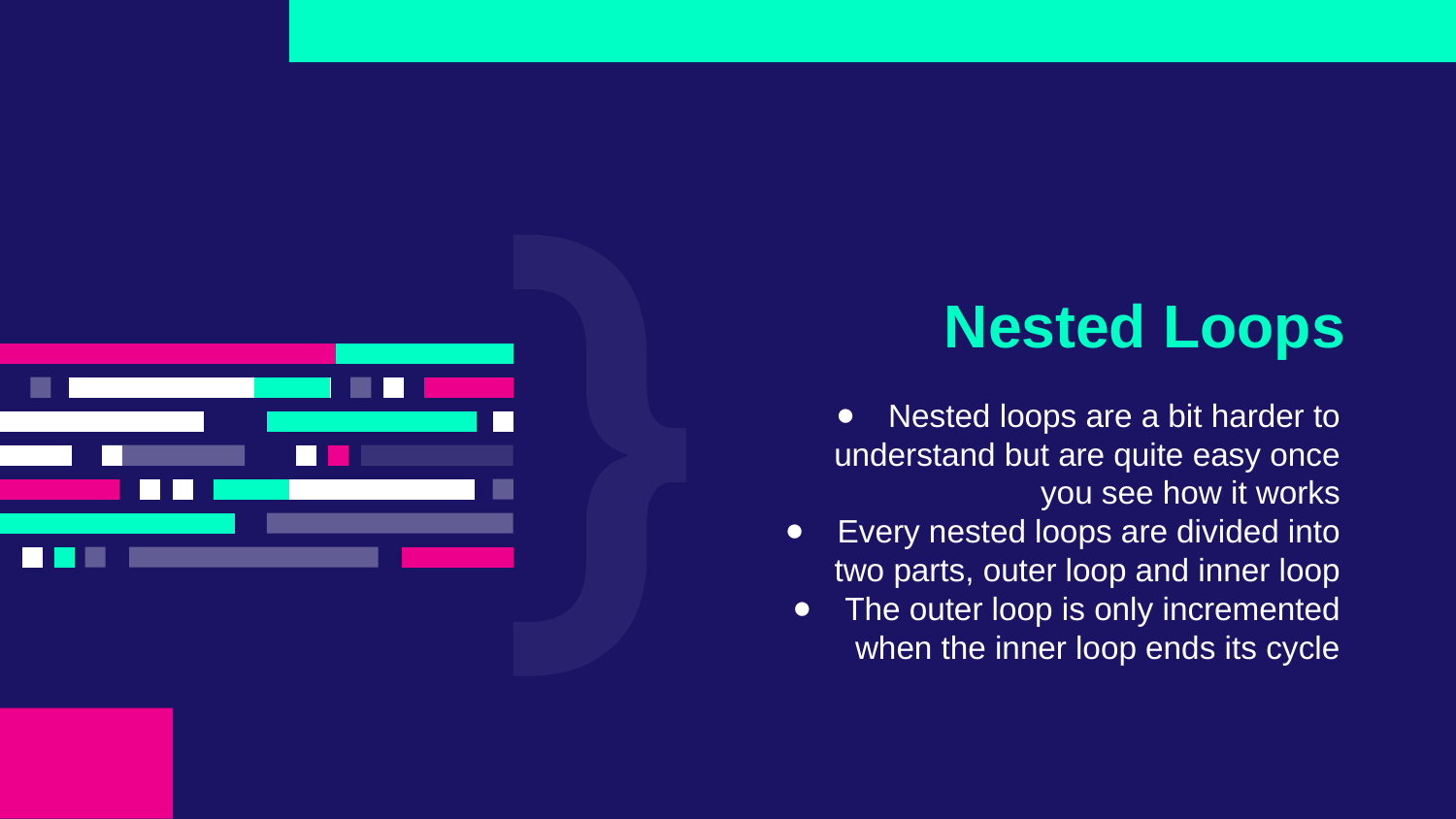

# Nested Loops
Nested loops are a bit harder to understand but are quite easy once you see how it works
Every nested loops are divided into two parts, outer loop and inner loop
The outer loop is only incremented when the inner loop ends its cycle